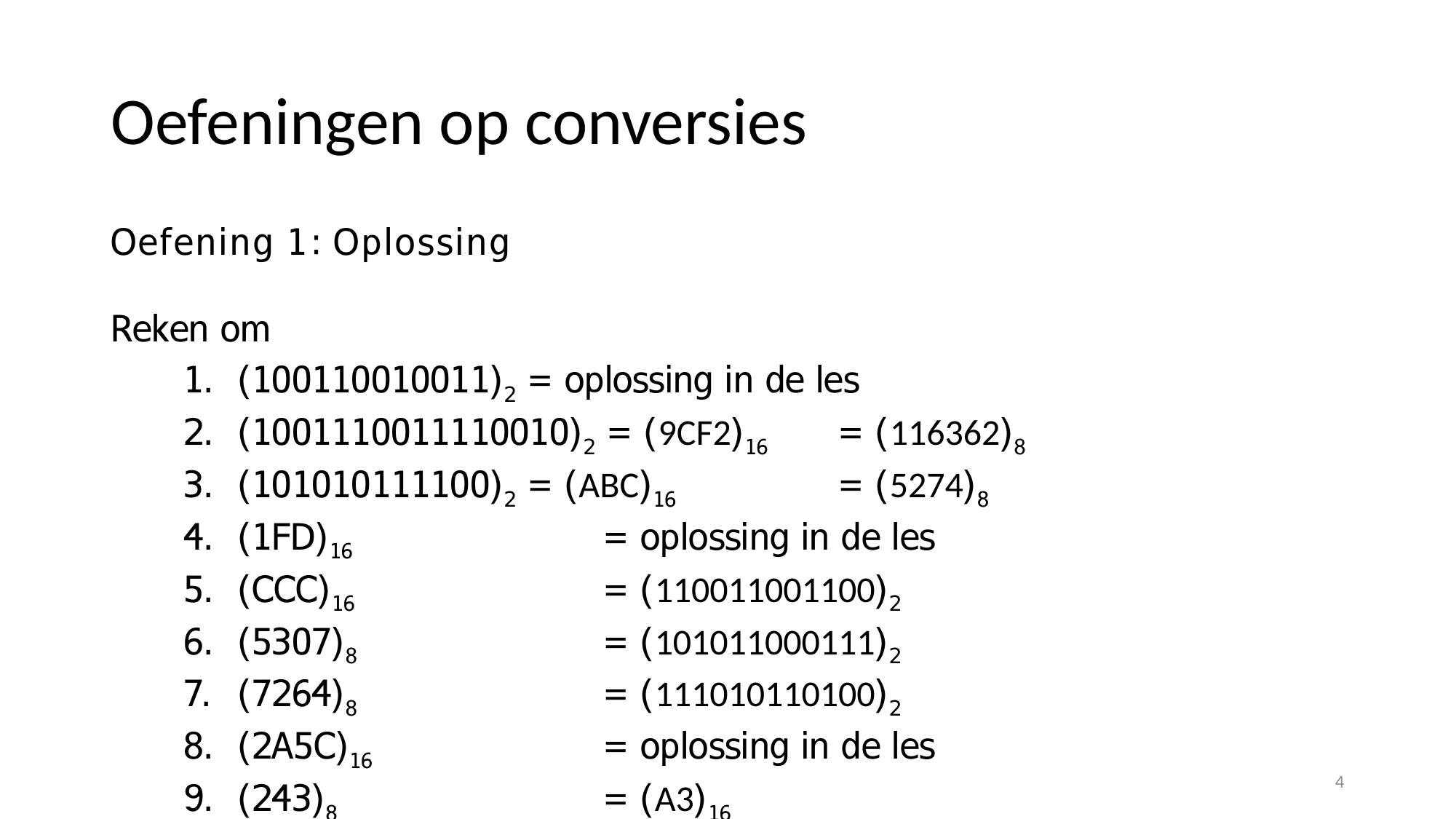

# Oefeningen op conversies
Oefening 1: Oplossing

Reken om
(100110010011)2 = oplossing in de les
(1001110011110010)2 = (9CF2)16 	= (116362)8
(101010111100)2 = (ABC)16 	= (5274)8
(1FD)16 	= oplossing in de les
(CCC)16 	= (110011001100)2
(5307)8 	= (101011000111)2
(7264)8 	= (111010110100)2
(2A5C)16 	= oplossing in de les
(243)8 	= (A3)16

4